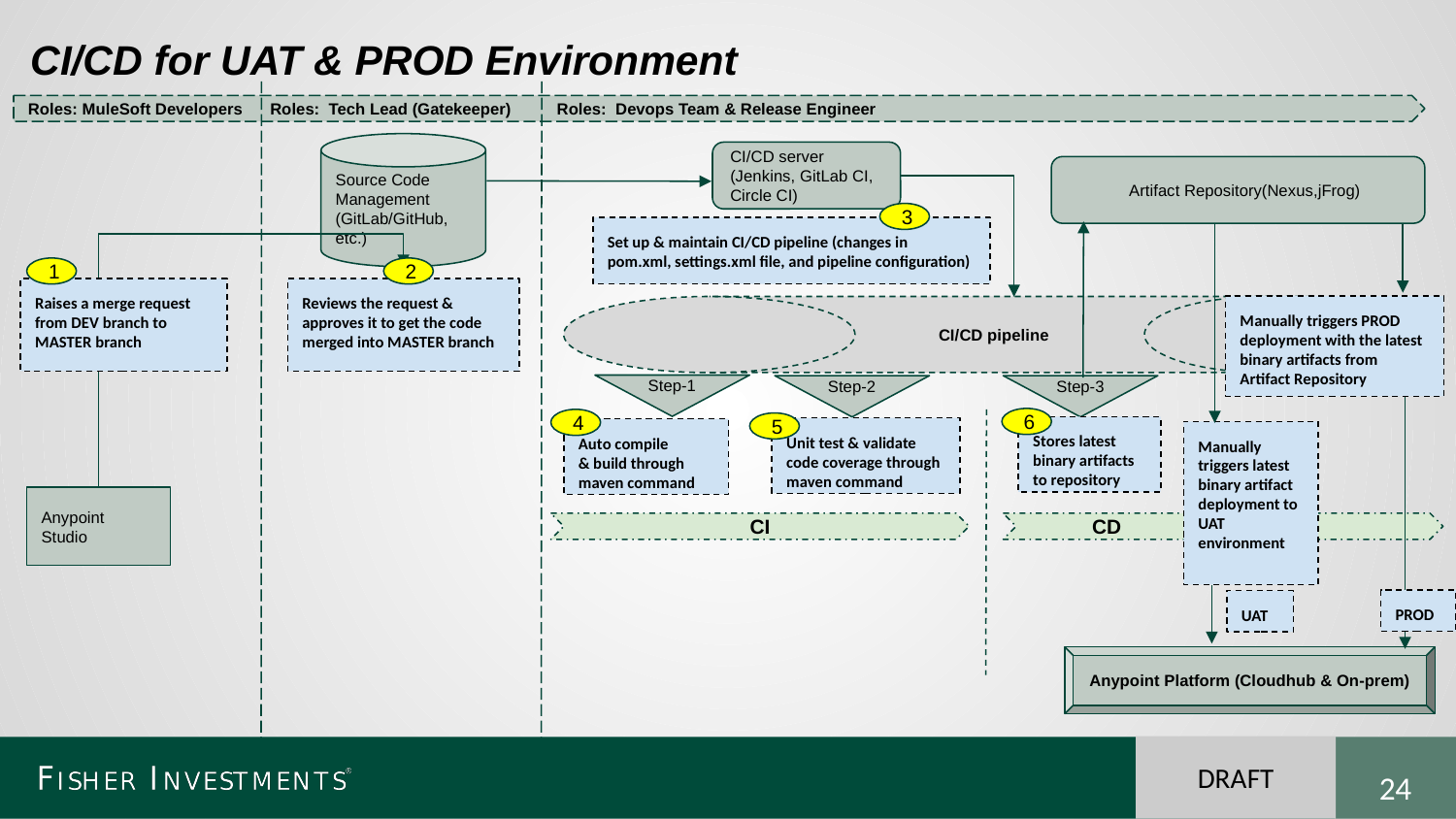

# CI/CD for UAT & PROD Environment
Roles: MuleSoft Developers      Roles:  Tech Lead (Gatekeeper)          Roles:  Devops Team & Release Engineer
Source Code Management (GitLab/GitHub, etc.)
CI/CD server (Jenkins, GitLab CI, Circle CI)
             Artifact Repository(Nexus,jFrog)
3
Set up & maintain CI/CD pipeline (changes in pom.xml, settings.xml file, and pipeline configuration)
1
2
Raises a merge request from DEV branch to MASTER branch
Reviews the request & approves it to get the code  merged into MASTER branch
Manually triggers PROD deployment with the latest binary artifacts from Artifact Repository

               CI/CD pipeline
Step-1
Step-2
Step-3
6
4
5
Stores latest binary artifacts to repository
Unit test & validate code coverage through maven command
Auto compile
& build through
maven command
Manually triggers latest binary artifact deployment to
UAT environment
Anypoint
Studio
CI
           CD
PROD
UAT
Anypoint Platform (Cloudhub & On-prem)
DRAFT